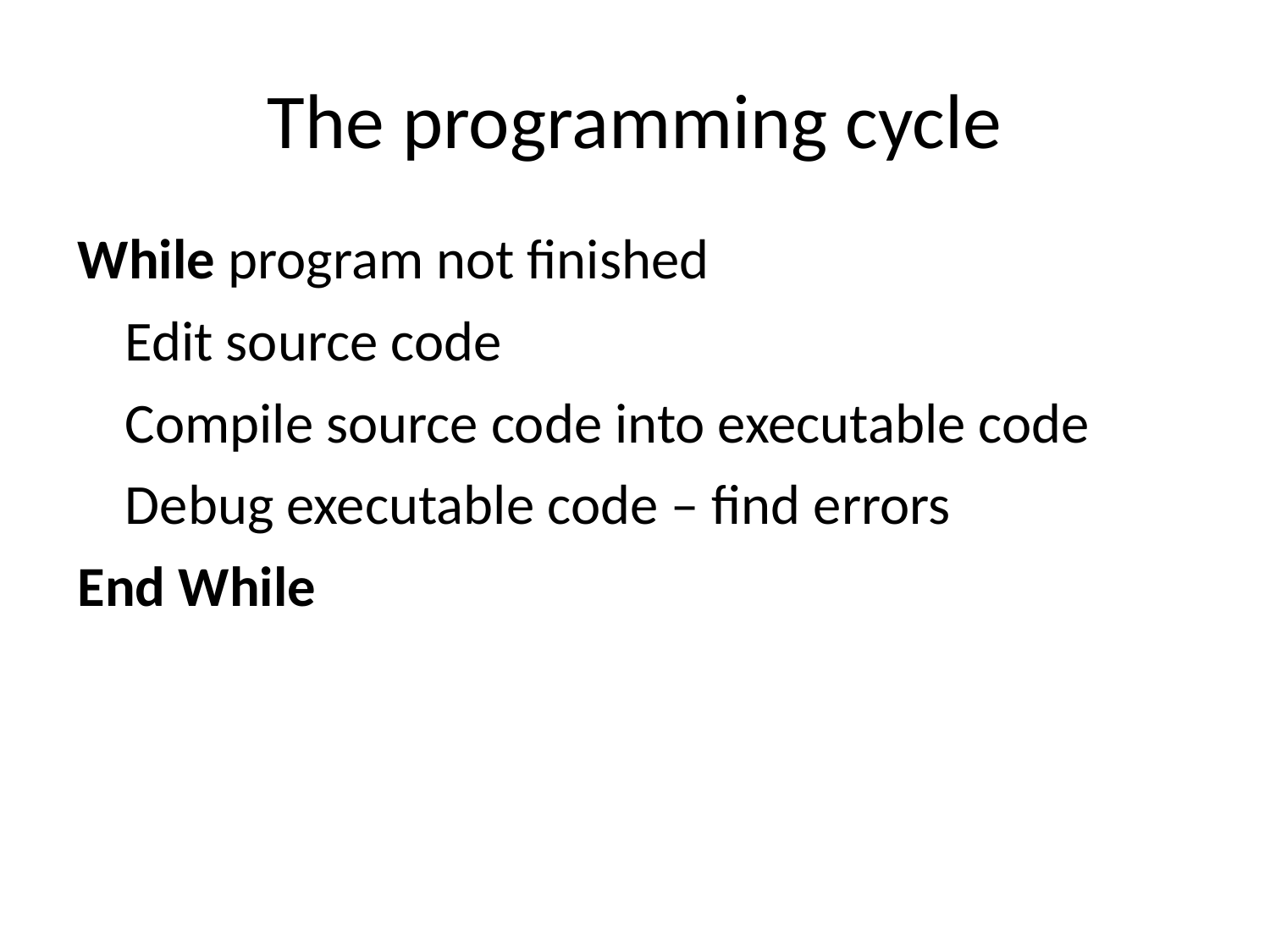

# The programming cycle
While program not finished
	Edit source code
	Compile source code into executable code
	Debug executable code – find errors
End While